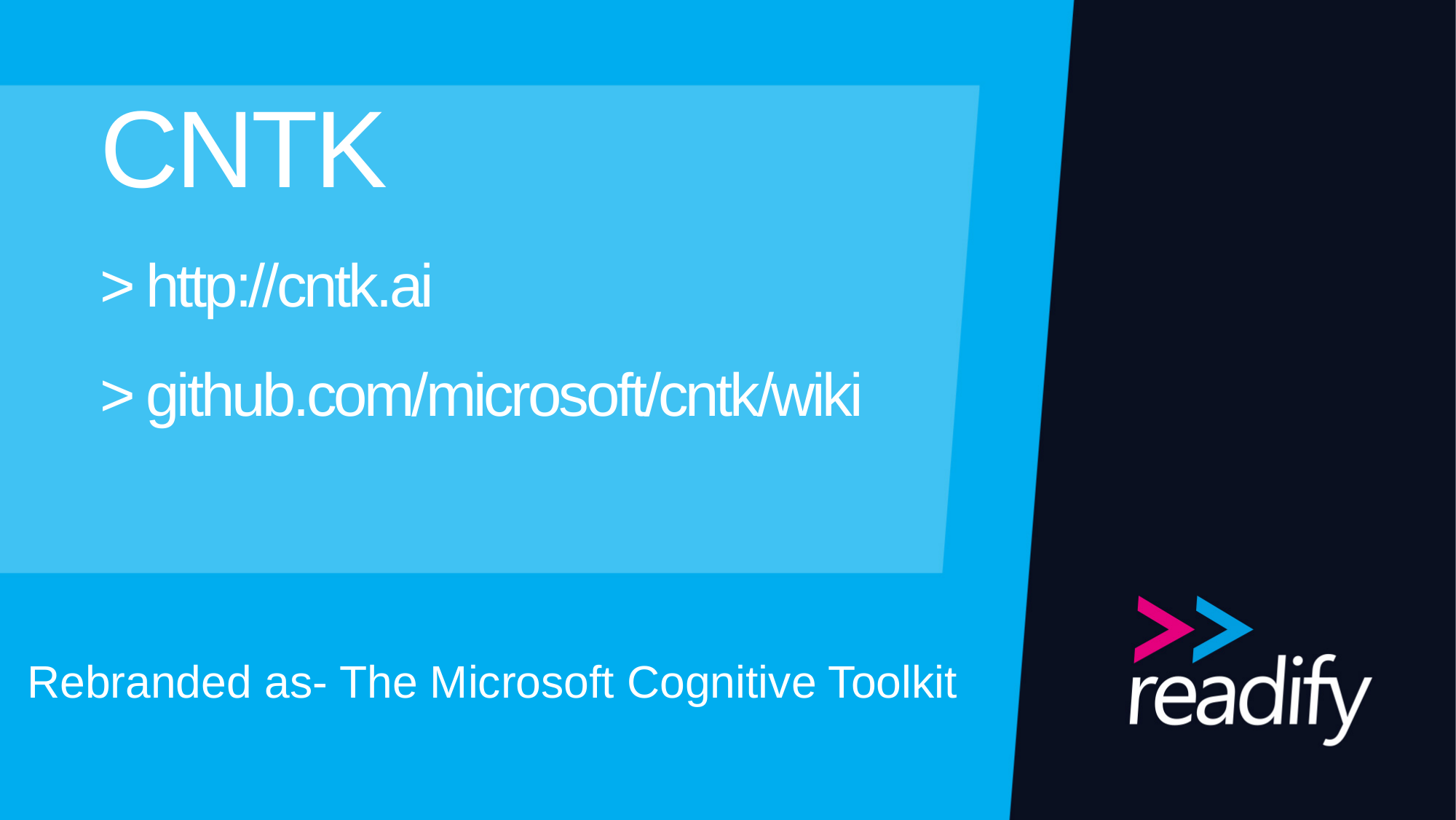

# CNTK > http://cntk.ai > github.com/microsoft/cntk/wiki
Rebranded as- The Microsoft Cognitive Toolkit